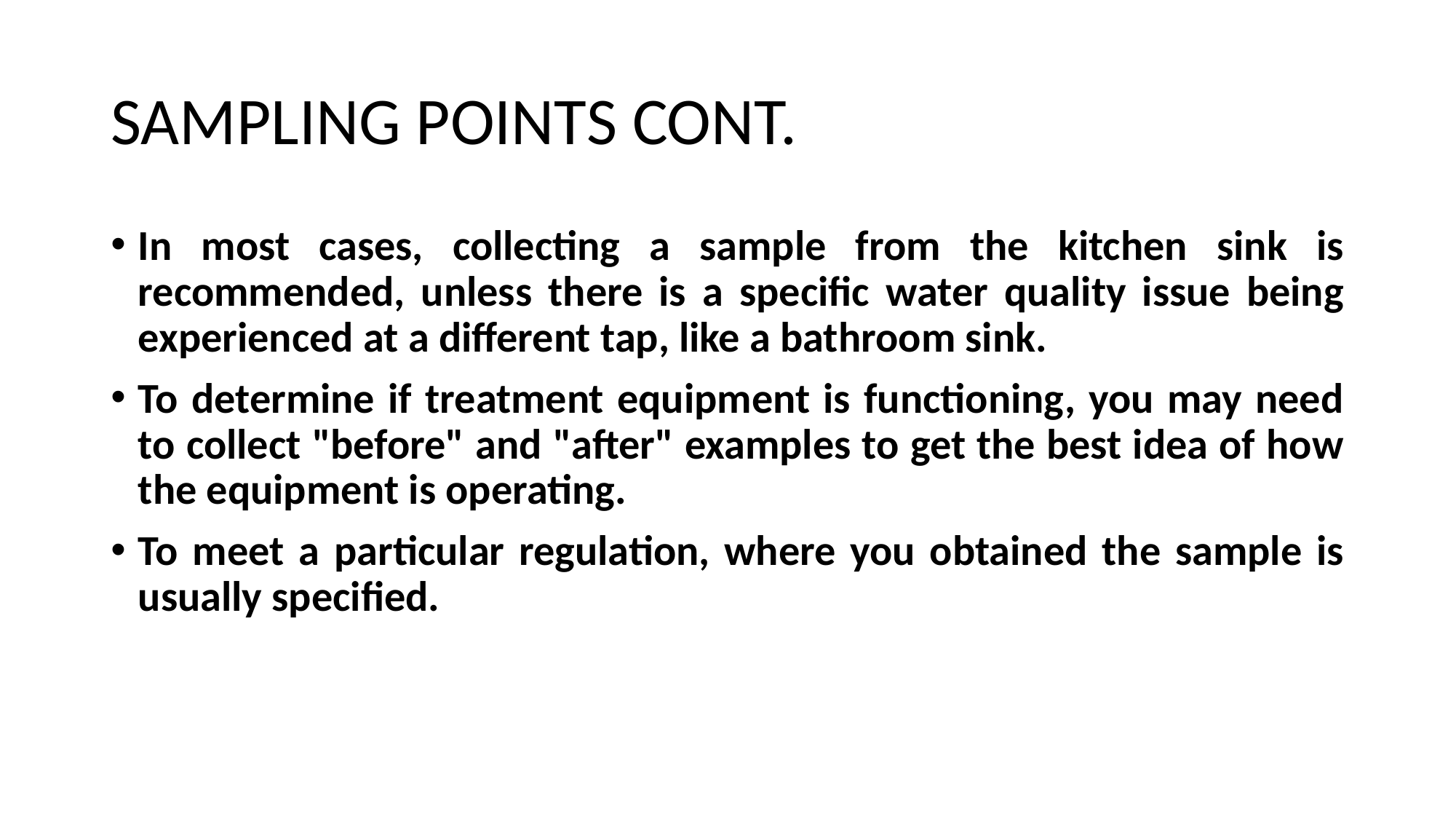

# SAMPLING POINTS CONT.
In most cases, collecting a sample from the kitchen sink is recommended, unless there is a specific water quality issue being experienced at a different tap, like a bathroom sink.
To determine if treatment equipment is functioning, you may need to collect "before" and "after" examples to get the best idea of how the equipment is operating.
To meet a particular regulation, where you obtained the sample is usually specified.